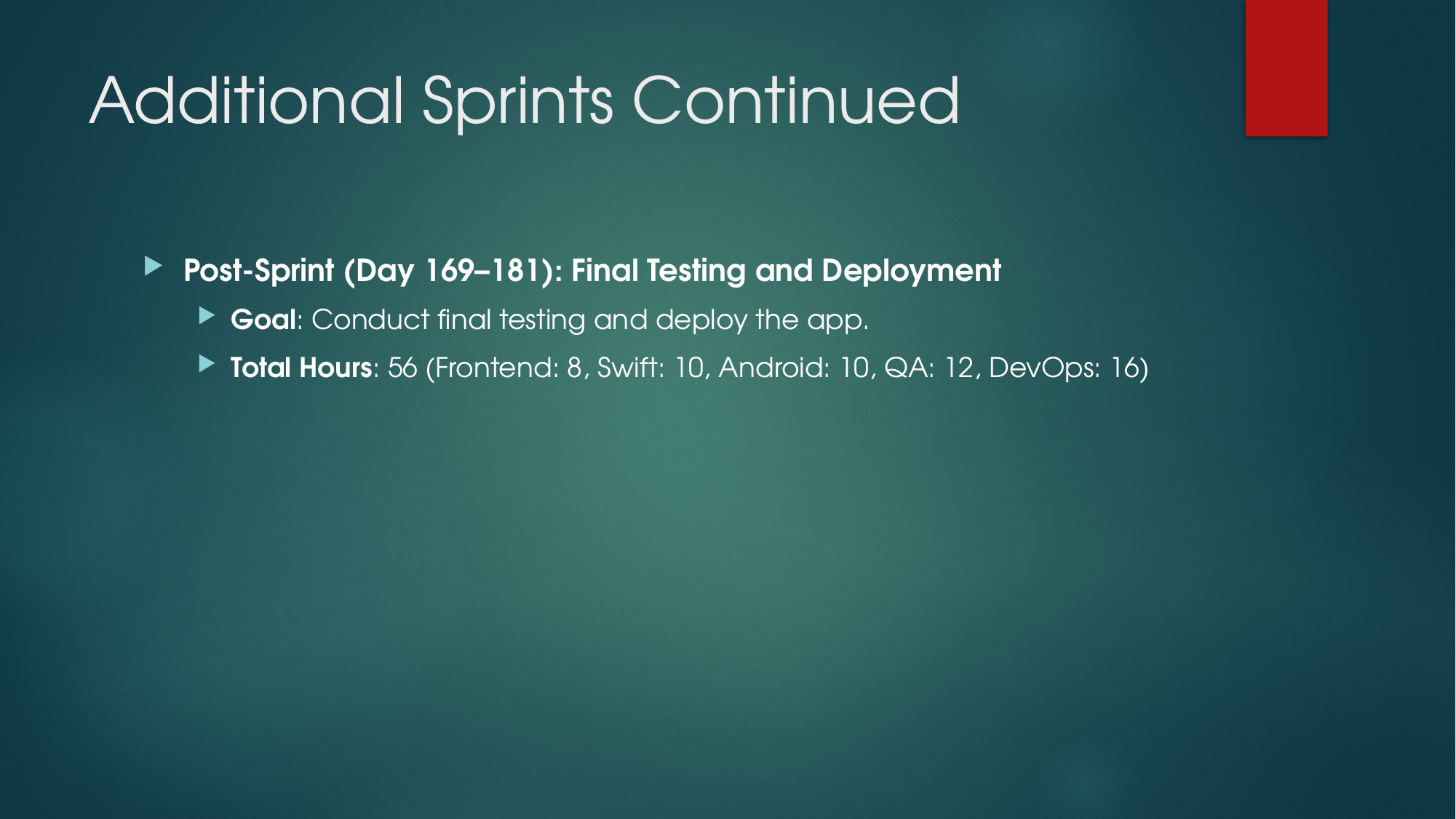

# Additional Sprints Continued
Post-Sprint (Day 169–181): Final Testing and Deployment
Goal: Conduct final testing and deploy the app.
Total Hours: 56 (Frontend: 8, Swift: 10, Android: 10, QA: 12, DevOps: 16)